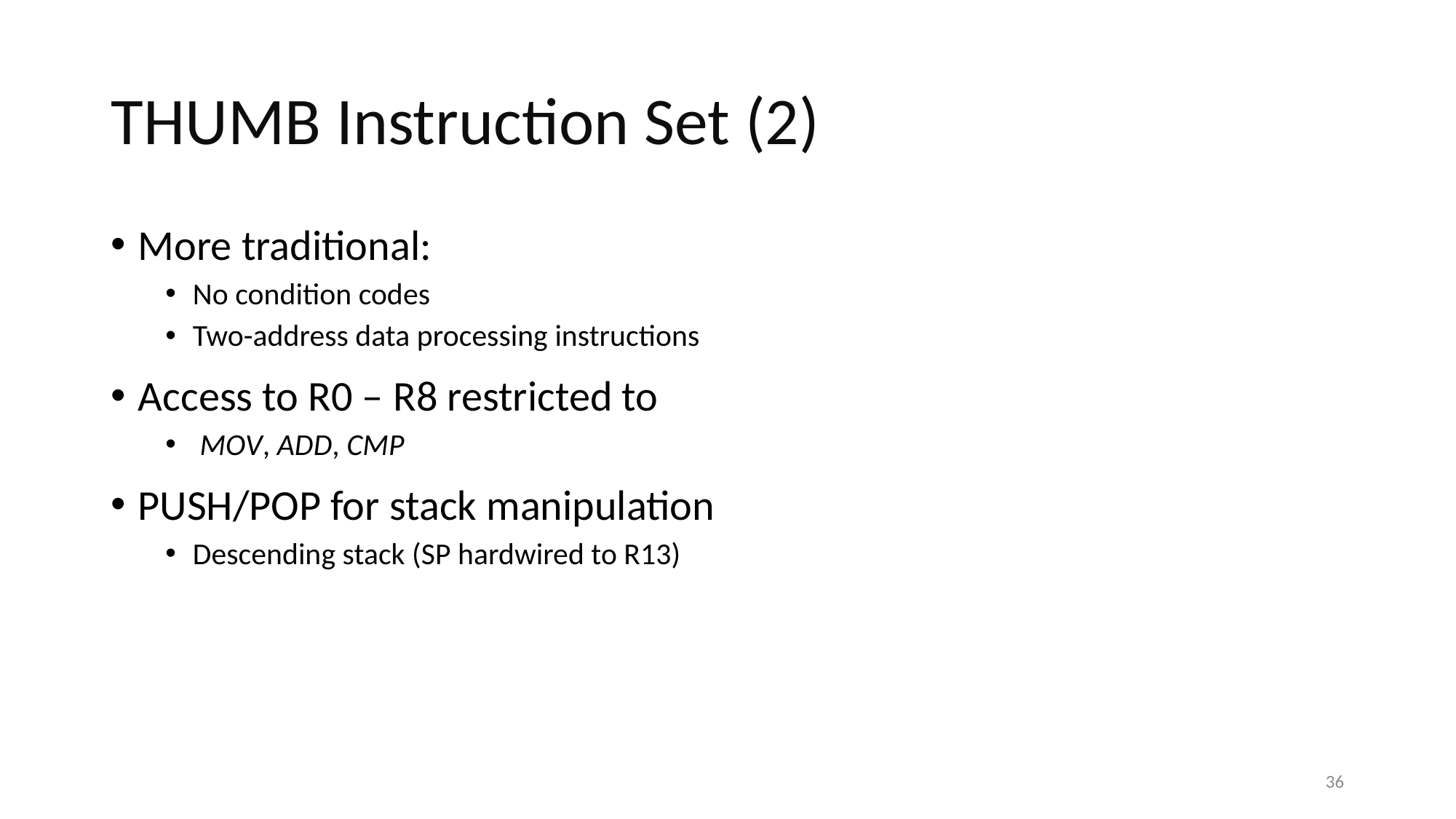

# THUMB Instruction Set (2)
More traditional:
No condition codes
Two-address data processing instructions
Access to R0 – R8 restricted to
 MOV, ADD, CMP
PUSH/POP for stack manipulation
Descending stack (SP hardwired to R13)
36